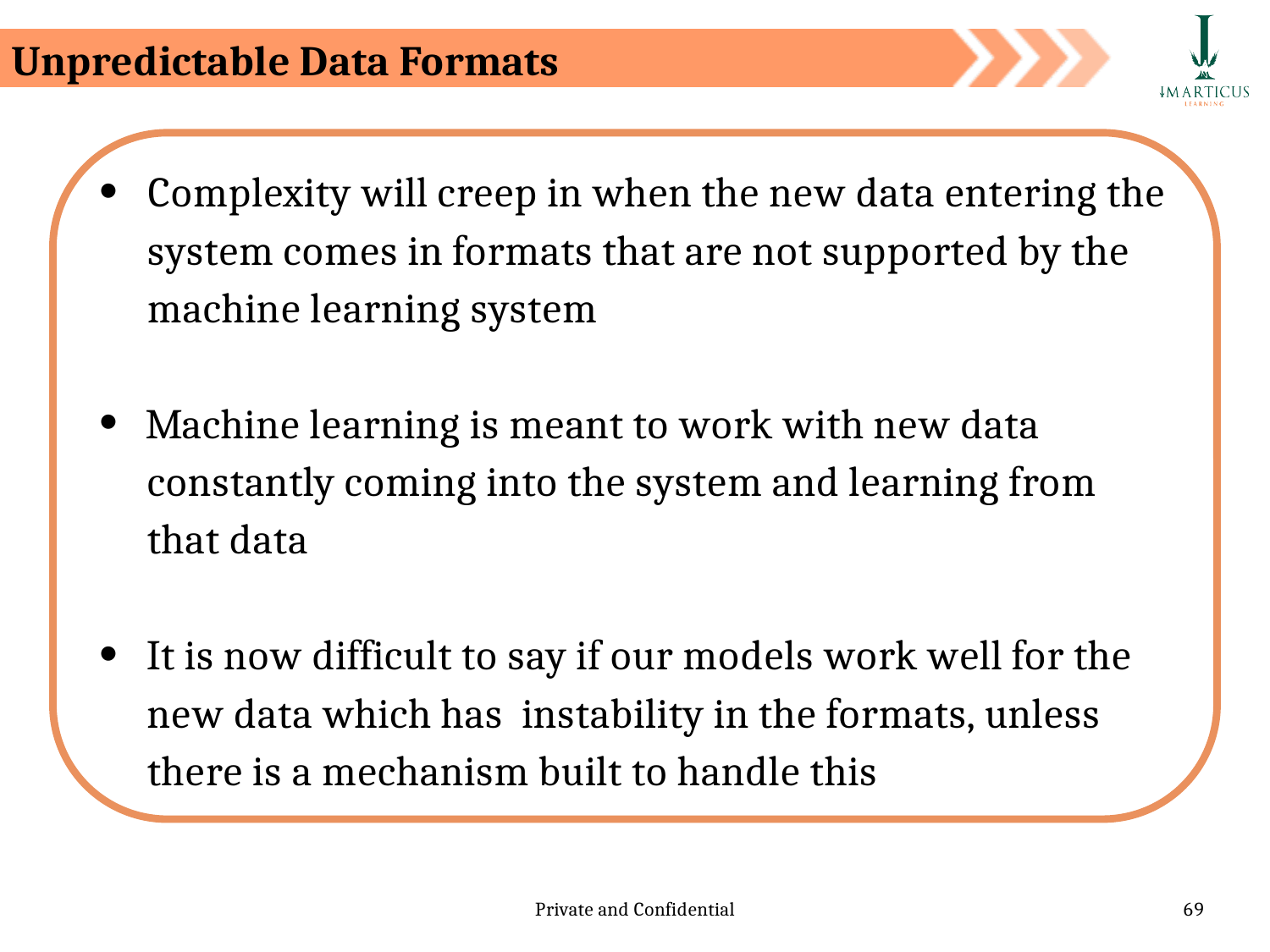

Unpredictable Data Formats
Complexity will creep in when the new data entering the system comes in formats that are not supported by the machine learning system

Machine learning is meant to work with new data constantly coming into the system and learning from that data

It is now difficult to say if our models work well for the new data which has  instability in the formats, unless there is a mechanism built to handle this